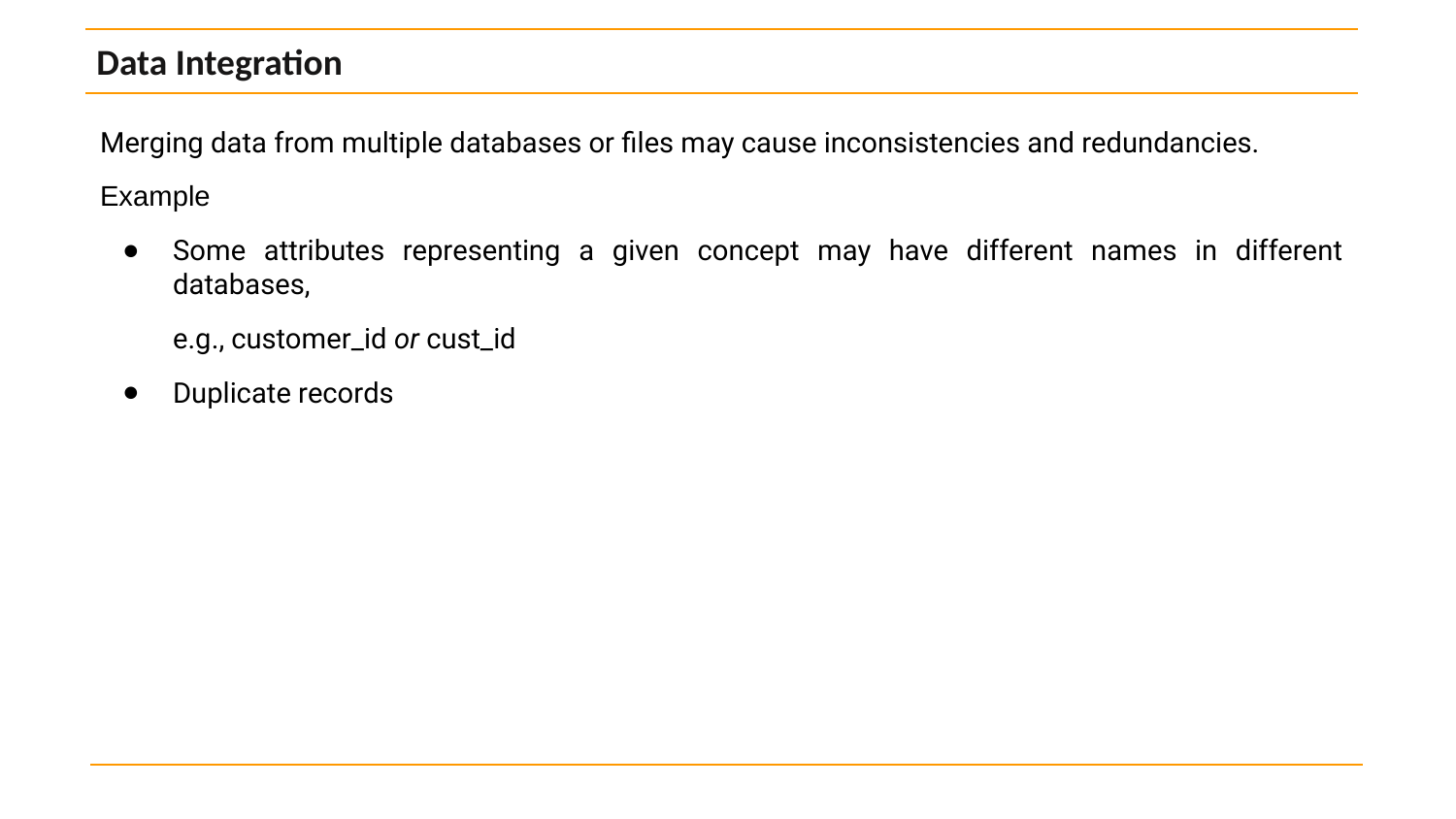

Data Integration
Merging data from multiple databases or files may cause inconsistencies and redundancies.
Example
Some attributes representing a given concept may have different names in different databases,
e.g., customer_id or cust_id
Duplicate records